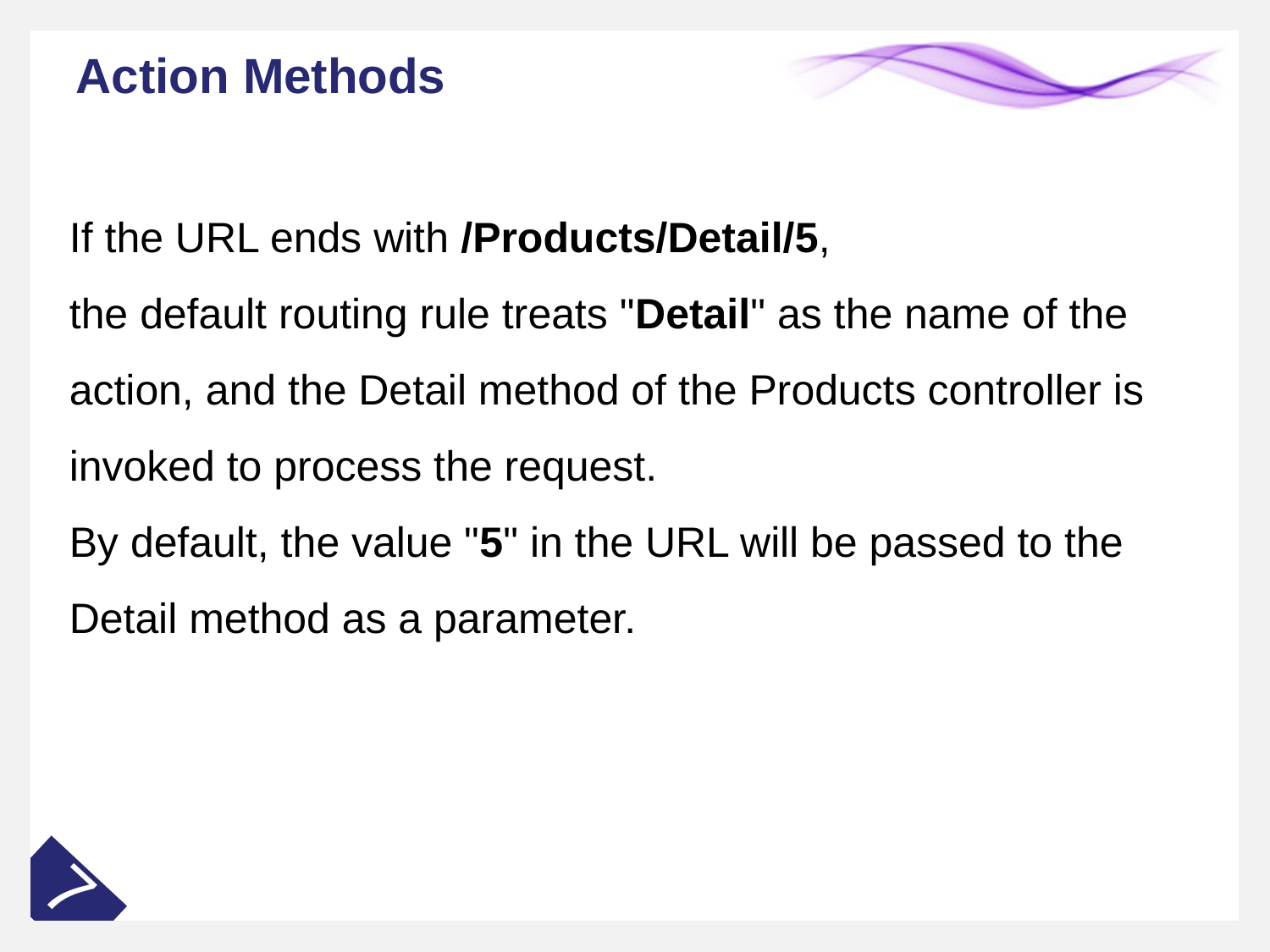

# Action Methods
If the URL ends with /Products/Detail/5,
the default routing rule treats "Detail" as the name of the action, and the Detail method of the Products controller is invoked to process the request.
By default, the value "5" in the URL will be passed to the Detail method as a parameter.